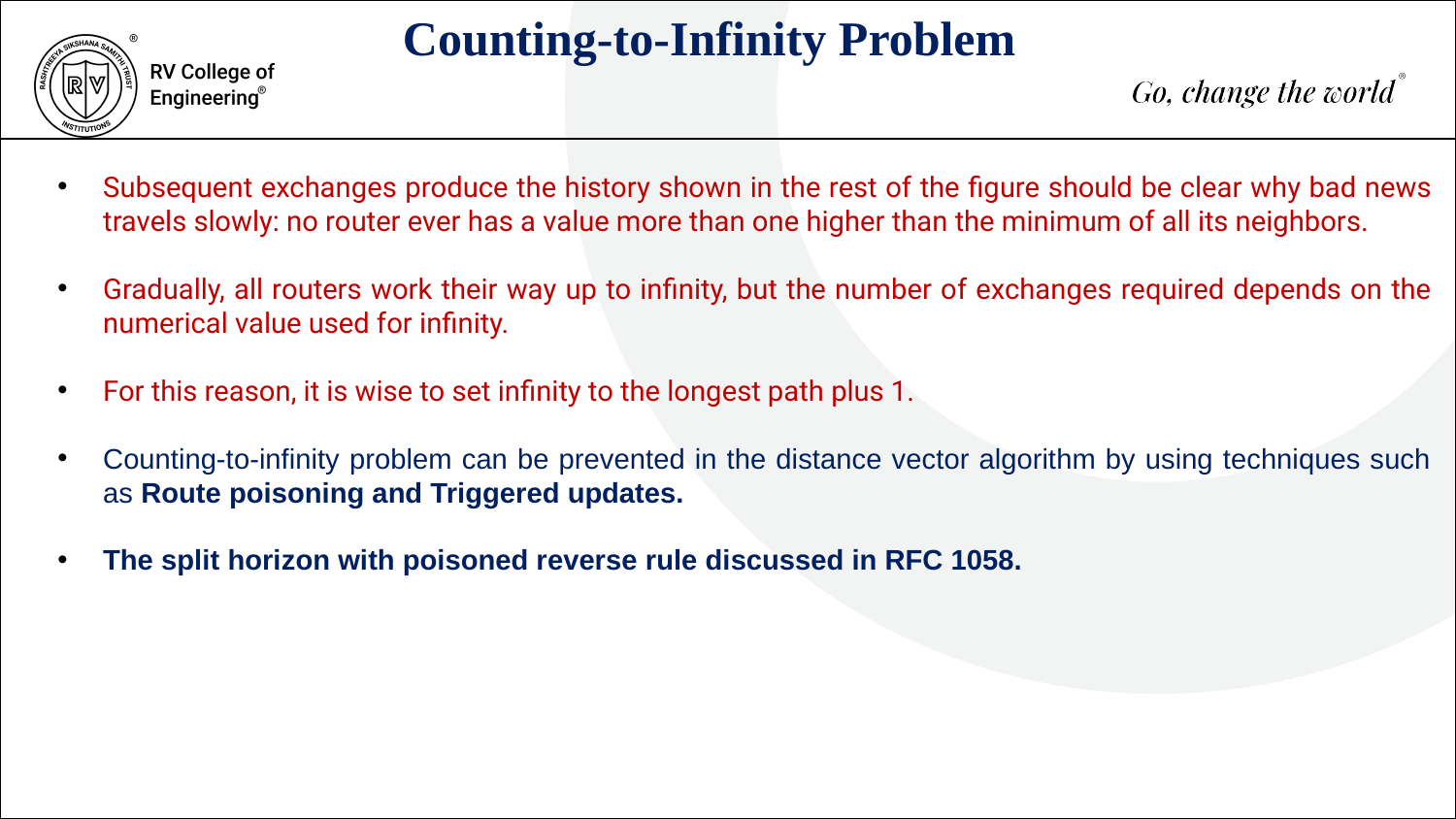

Counting-to-Infinity Problem

Subsequent exchanges produce the history shown in the rest of the figure should be clear why bad news travels slowly: no router ever has a value more than one higher than the minimum of all its neighbors.

Gradually, all routers work their way up to infinity, but the number of exchanges required depends on the numerical value used for infinity.

For this reason, it is wise to set infinity to the longest path plus 1.

Counting-to-infinity problem can be prevented in the distance vector algorithm by using techniques such as Route poisoning and Triggered updates.

The split horizon with poisoned reverse rule discussed in RFC 1058.